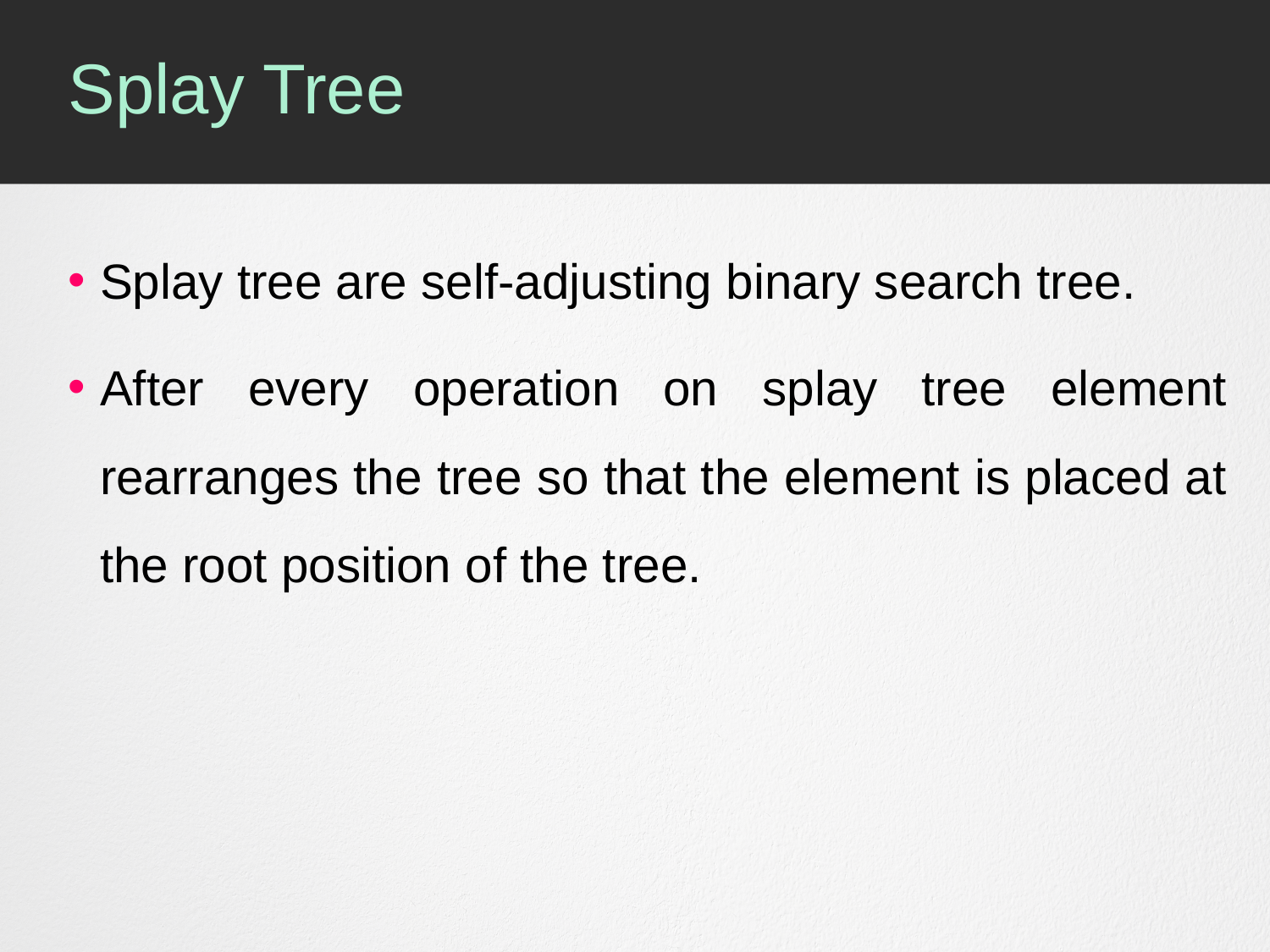

# Splay Tree
Splay tree are self-adjusting binary search tree.
After every operation on splay tree element rearranges the tree so that the element is placed at the root position of the tree.